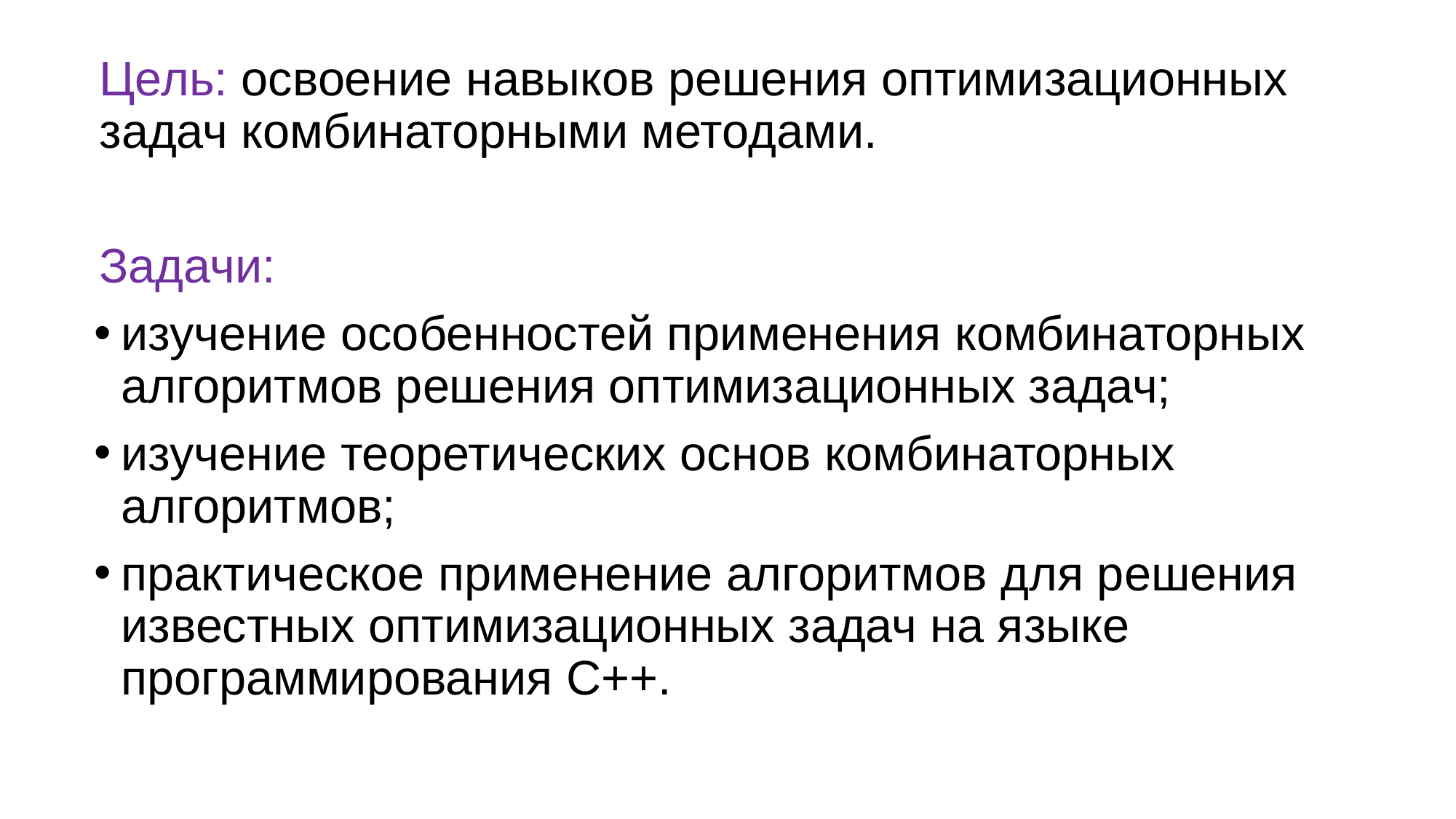

Цель: освоение навыков решения оптимизационных задач комбинаторными методами.

Задачи:
изучение особенностей применения комбинаторных алгоритмов решения оптимизационных задач;
изучение теоретических основ комбинаторных алгоритмов;
практическое применение алгоритмов для решения известных оптимизационных задач на языке программирования С++.